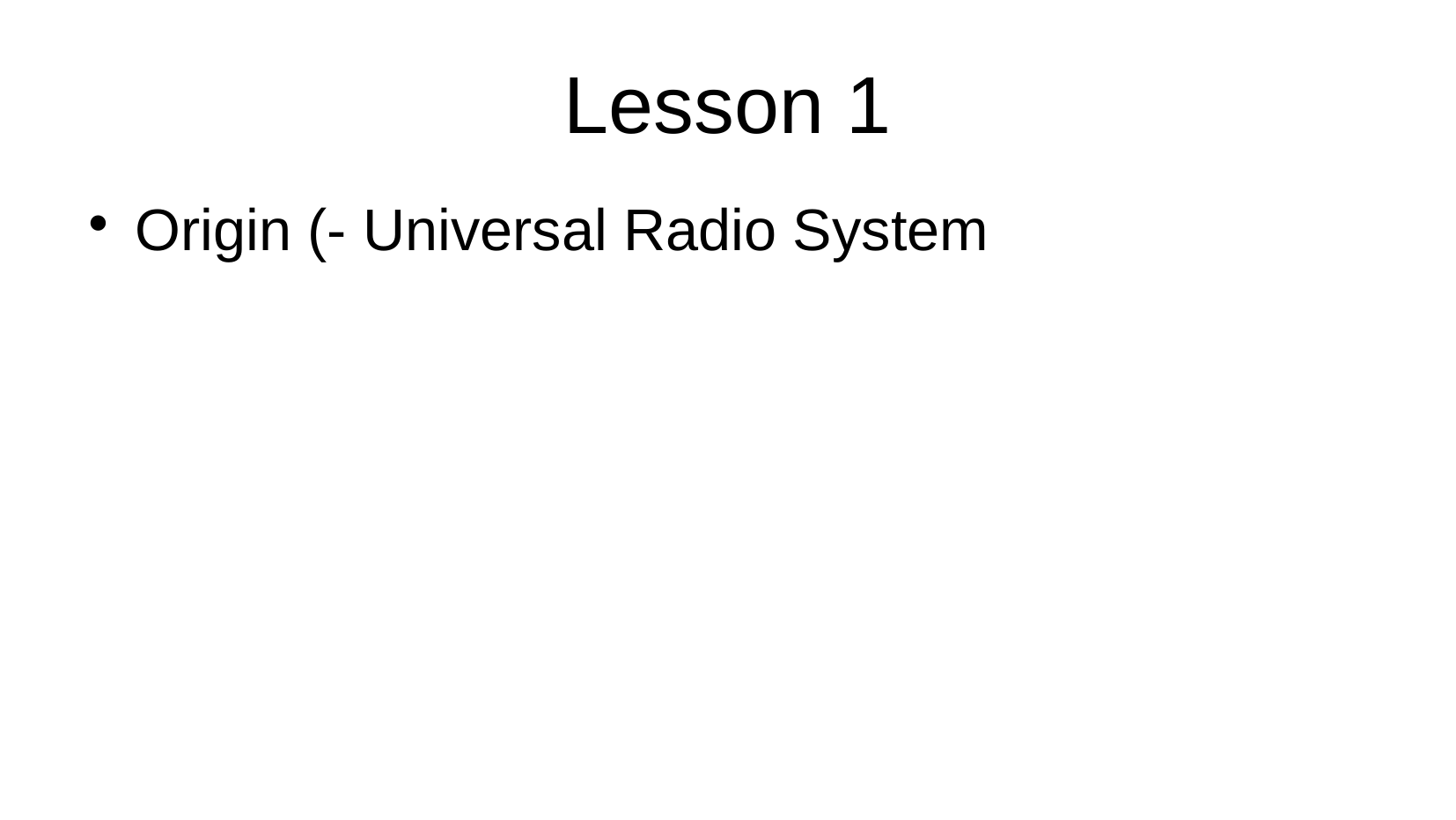

Lesson 1
Origin (- Universal Radio System